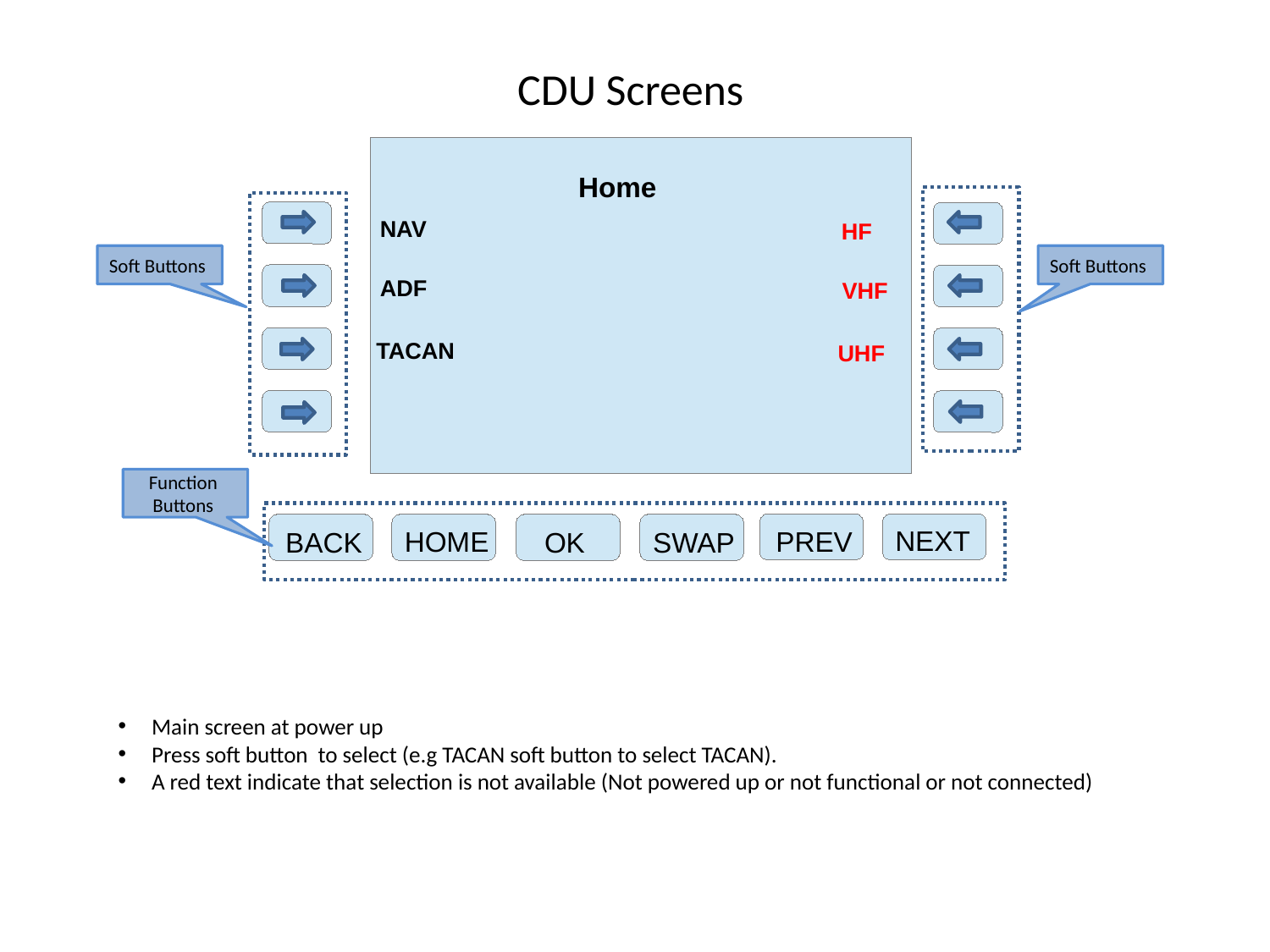

CDU Screens

Home

NAV

HF

Soft Buttons
Soft Buttons

ADF
VHF

TACAN
UHF

Function  Buttons

NEXT
HOME
PREV
BACK
OK
SWAP
     Main screen at power up
     Press soft button  to select (e.g TACAN soft button to select TACAN).
     A red text indicate that selection is not available (Not powered up or not functional or not connected)